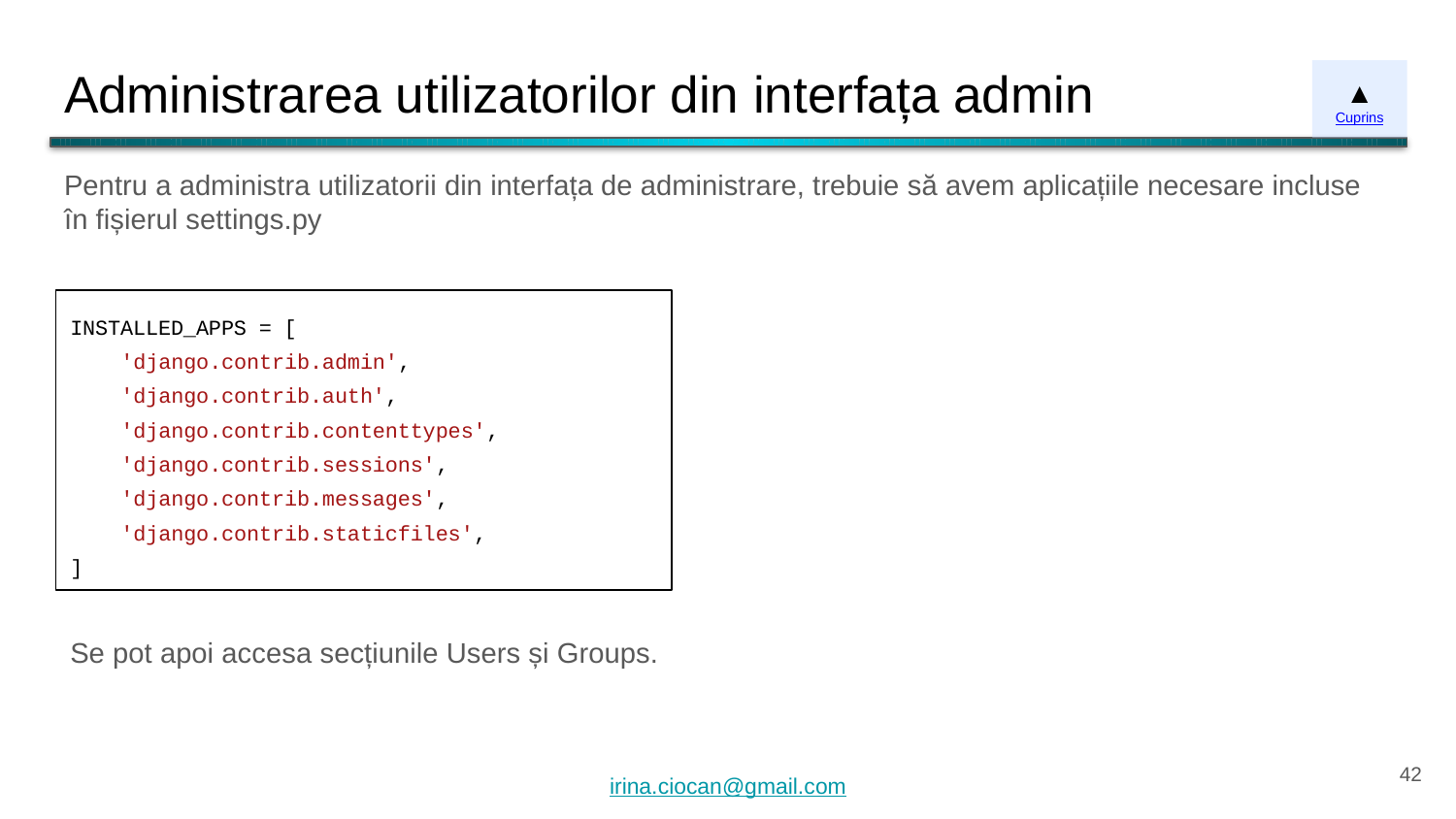

# Administrarea utilizatorilor din interfața admin
▲
Cuprins

Pentru a administra utilizatorii din interfața de administrare, trebuie să avem aplicațiile necesare incluse în fișierul settings.py
INSTALLED_APPS = [
    'django.contrib.admin',
    'django.contrib.auth',
    'django.contrib.contenttypes',
    'django.contrib.sessions',
    'django.contrib.messages',
    'django.contrib.staticfiles',
]

Se pot apoi accesa secțiunile Users și Groups.
42
irina.ciocan@gmail.com